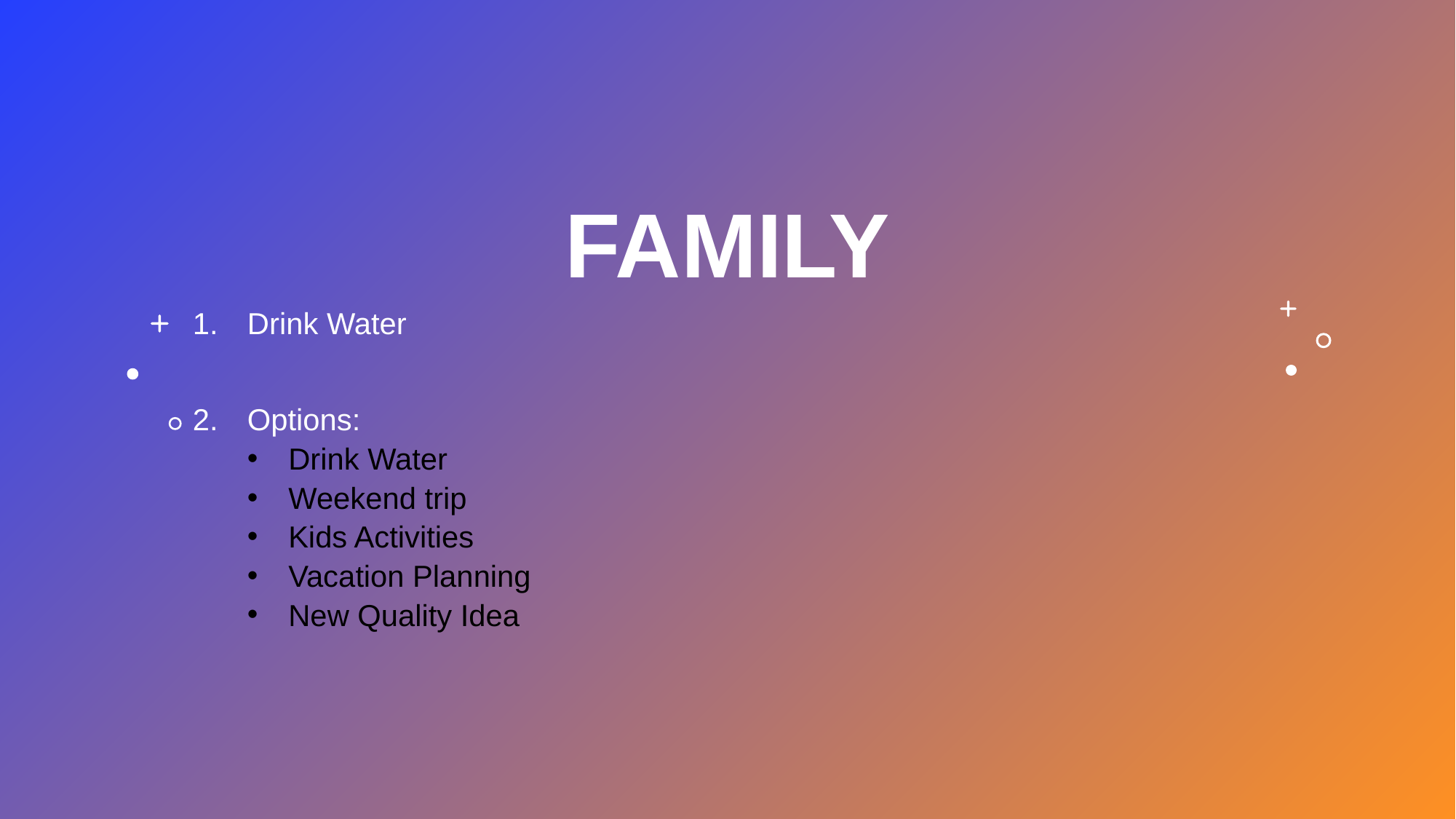

# Family
Drink Water

Options:
Drink Water
Weekend trip
Kids Activities
Vacation Planning
New Quality Idea